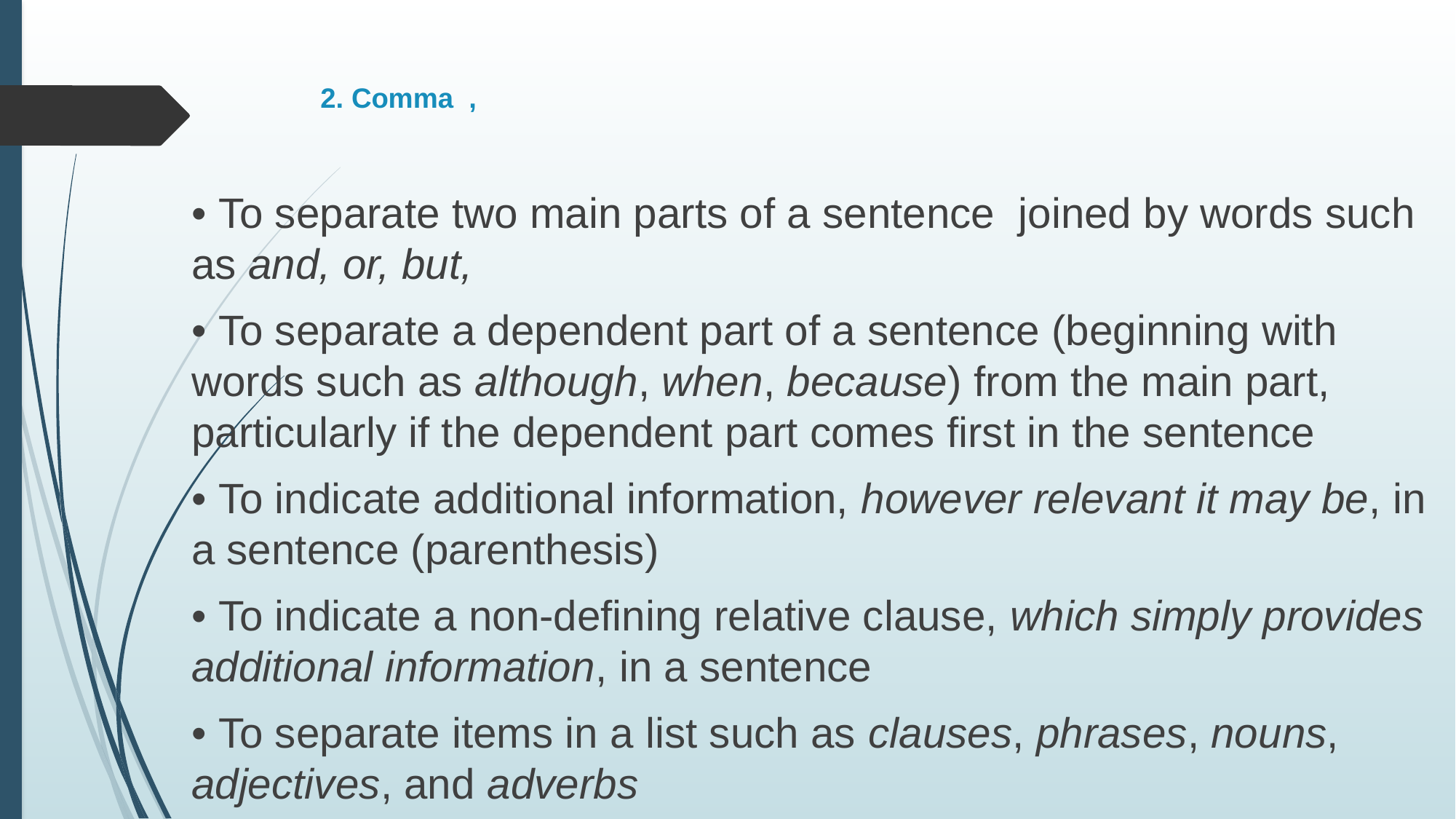

# 2. Comma  ,
• To separate two main parts of a sentence  joined by words such as and, or, but,
• To separate a dependent part of a sentence (beginning with words such as although, when, because) from the main part, particularly if the dependent part comes first in the sentence
• To indicate additional information, however relevant it may be, in a sentence (parenthesis)
• To indicate a non-defining relative clause, which simply provides additional information, in a sentence
• To separate items in a list such as clauses, phrases, nouns, adjectives, and adverbs